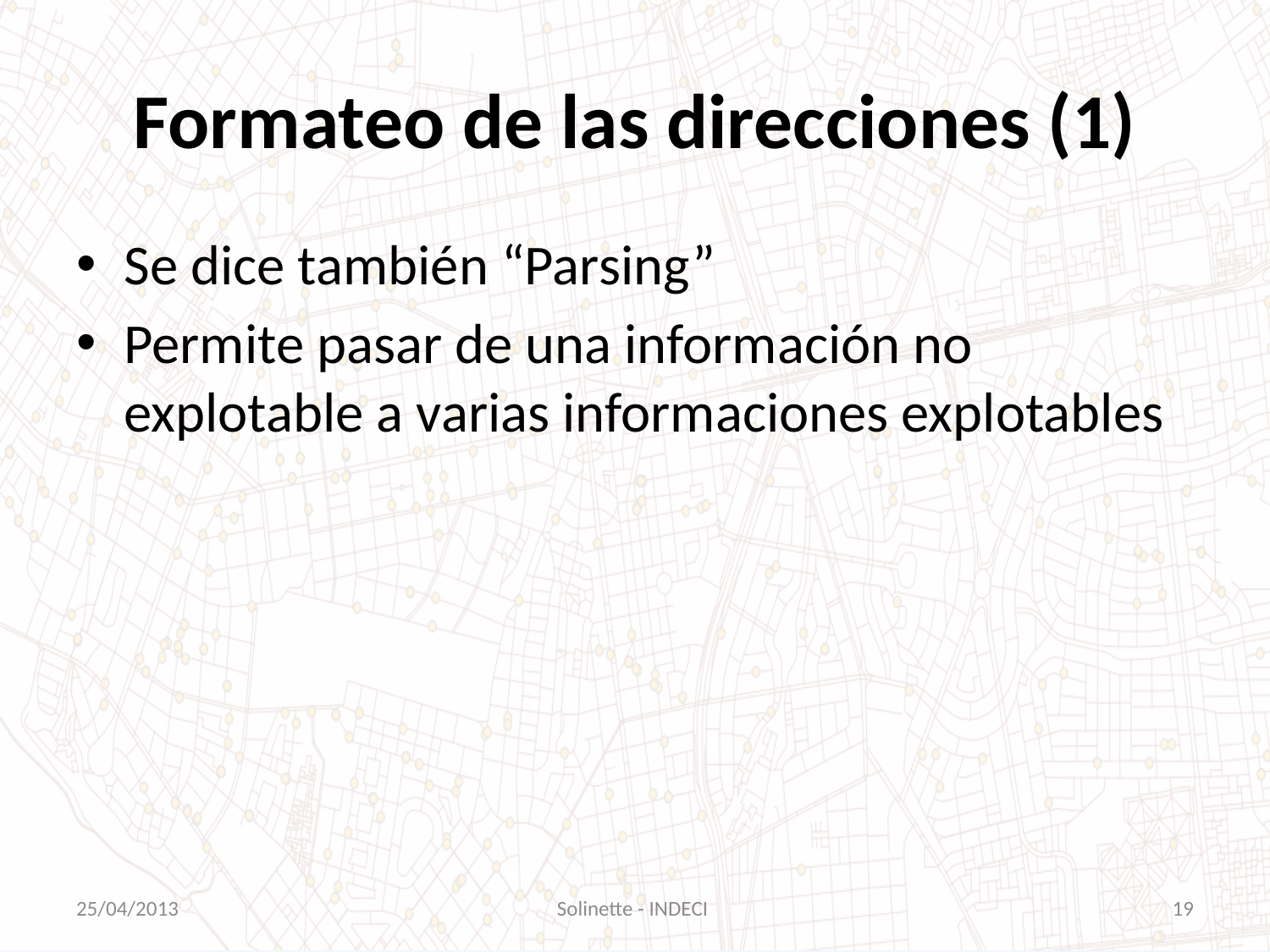

# Formateo de las direcciones (1)
Se dice también “Parsing”
Permite pasar de una información no explotable a varias informaciones explotables
25/04/2013
Solinette - INDECI
19